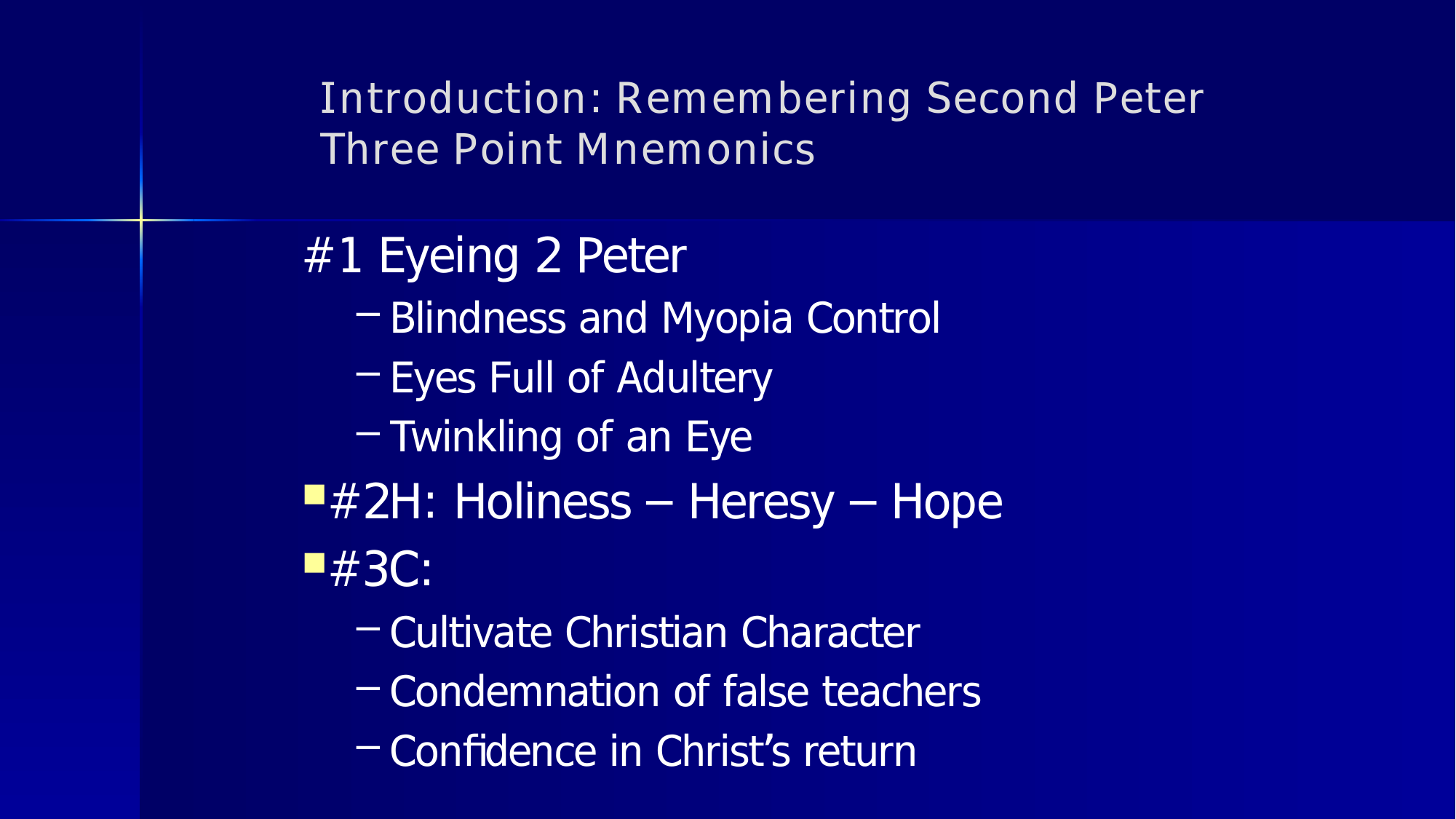

Introduction: Remembering Second Peter
Three Point Mnemonics
#1 Eyeing 2 Peter
Blindness and Myopia Control
Eyes Full of Adultery
Twinkling of an Eye
#2H: Holiness – Heresy – Hope
#3C:
Cultivate Christian Character
Condemnation of false teachers
Confidence in Christ’s return